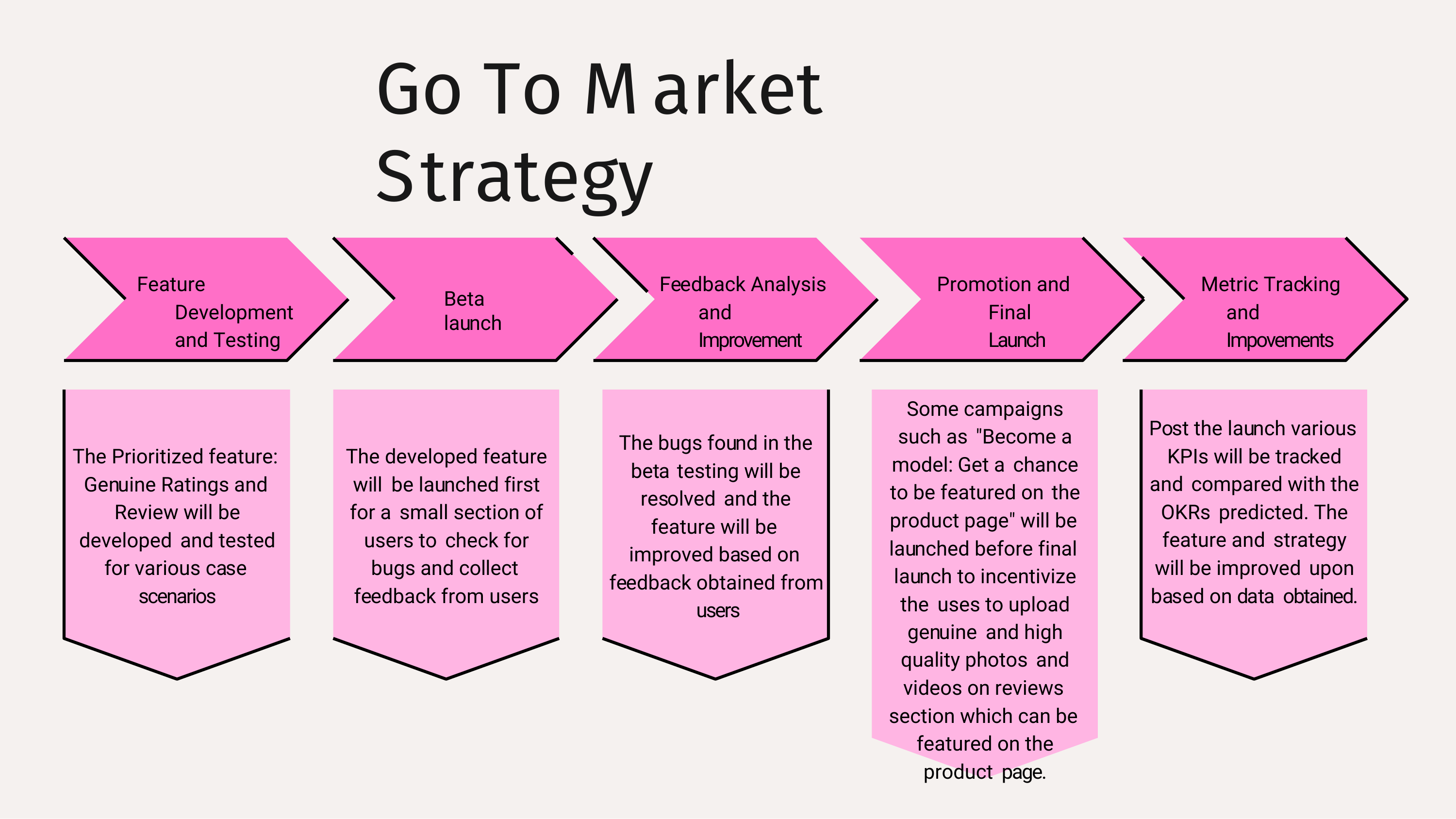

# Go To Market Strategy

Feature Development  and Testing
Feedback Analysis and  Improvement
Promotion and Final  Launch
Metric Tracking and  Impovements
Beta launch

Some campaigns such as  "Become a model: Get a  chance to be featured on  the product page" will be  launched before final  launch to incentivize the  uses to upload genuine  and high quality photos  and videos on reviews  section which can be  featured on the product  page.
Post the launch various  KPIs will be tracked and  compared with the OKRs  predicted. The feature and  strategy will be improved  upon based on data  obtained.
The bugs found in the beta  testing will be resolved  and the feature will be  improved based on  feedback obtained from  users
The Prioritized feature:  Genuine Ratings and  Review will be developed  and tested for various case  scenarios
The developed feature will  be launched first for a  small section of users to  check for bugs and collect  feedback from users